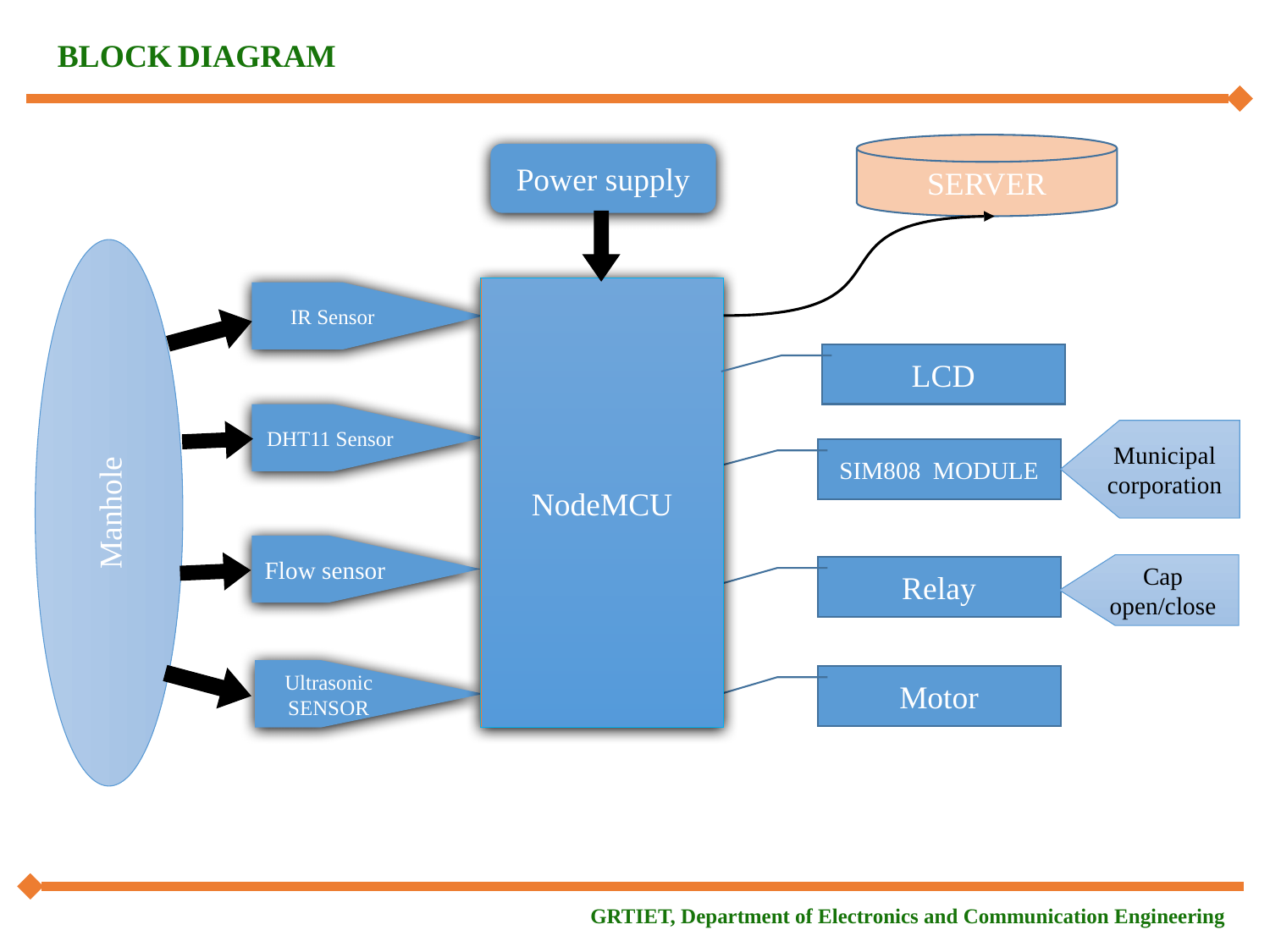

BLOCK DIAGRAM
SERVER
Power supply

NodeMCU
IR Sensor

LCD
DHT11 Sensor
Municipal corporation

Manhole
SIM808  MODULE
Flow sensor

Cap open/close
Relay

Ultrasonic SENSOR

Motor
GRTIET, Department of Electronics and Communication Engineering